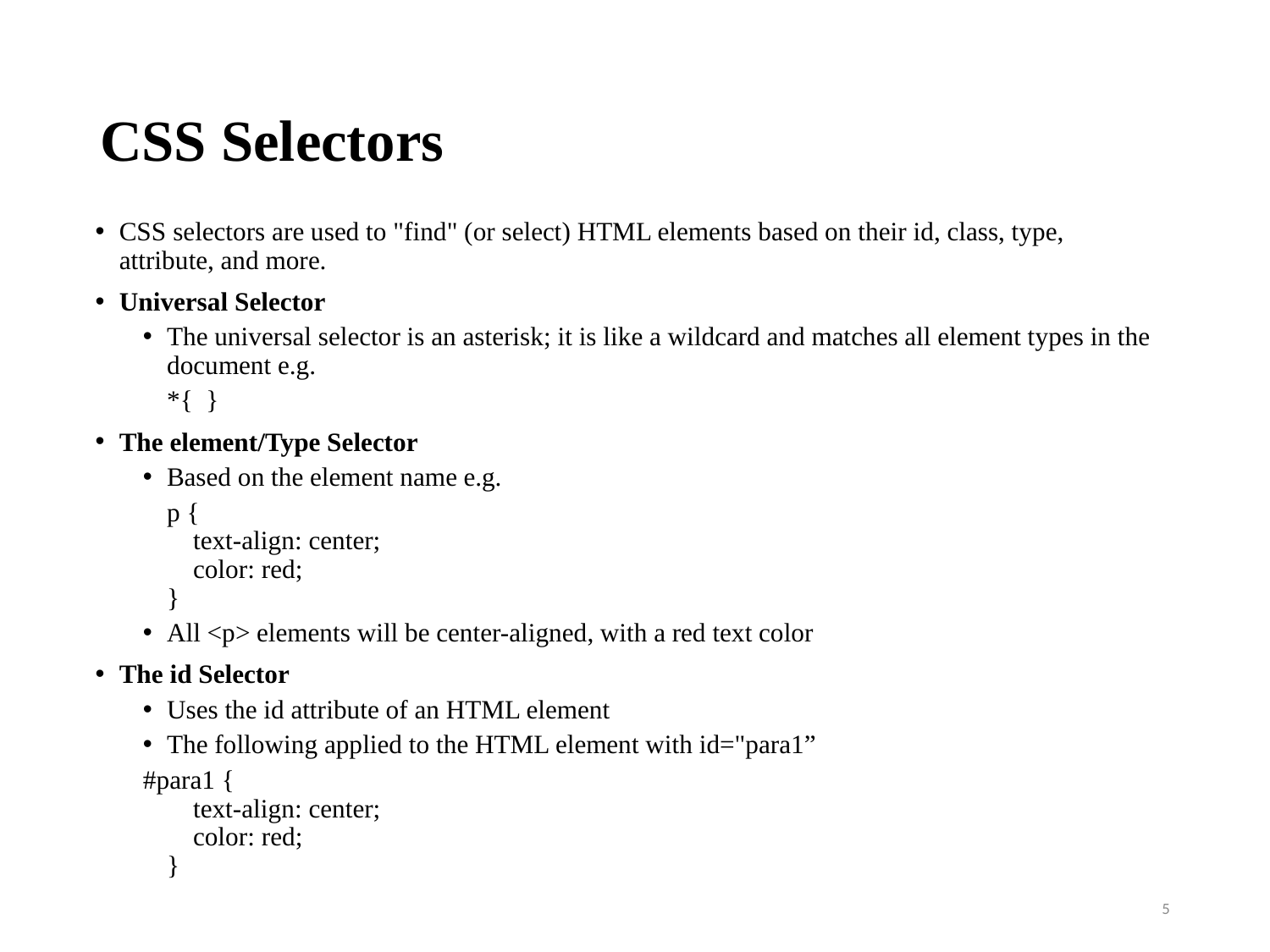

# CSS Selectors
CSS selectors are used to "find" (or select) HTML elements based on their id, class, type, attribute, and more.
Universal Selector
The universal selector is an asterisk; it is like a wildcard and matches all element types in the document e.g.
	*{  }
The element/Type Selector
Based on the element name e.g.
	p {
    text-align: center;
    color: red;
}
All <p> elements will be center-aligned, with a red text color
The id Selector
Uses the id attribute of an HTML element
The following applied to the HTML element with id="para1”
#para1 {
    text-align: center;
    color: red;
}
5